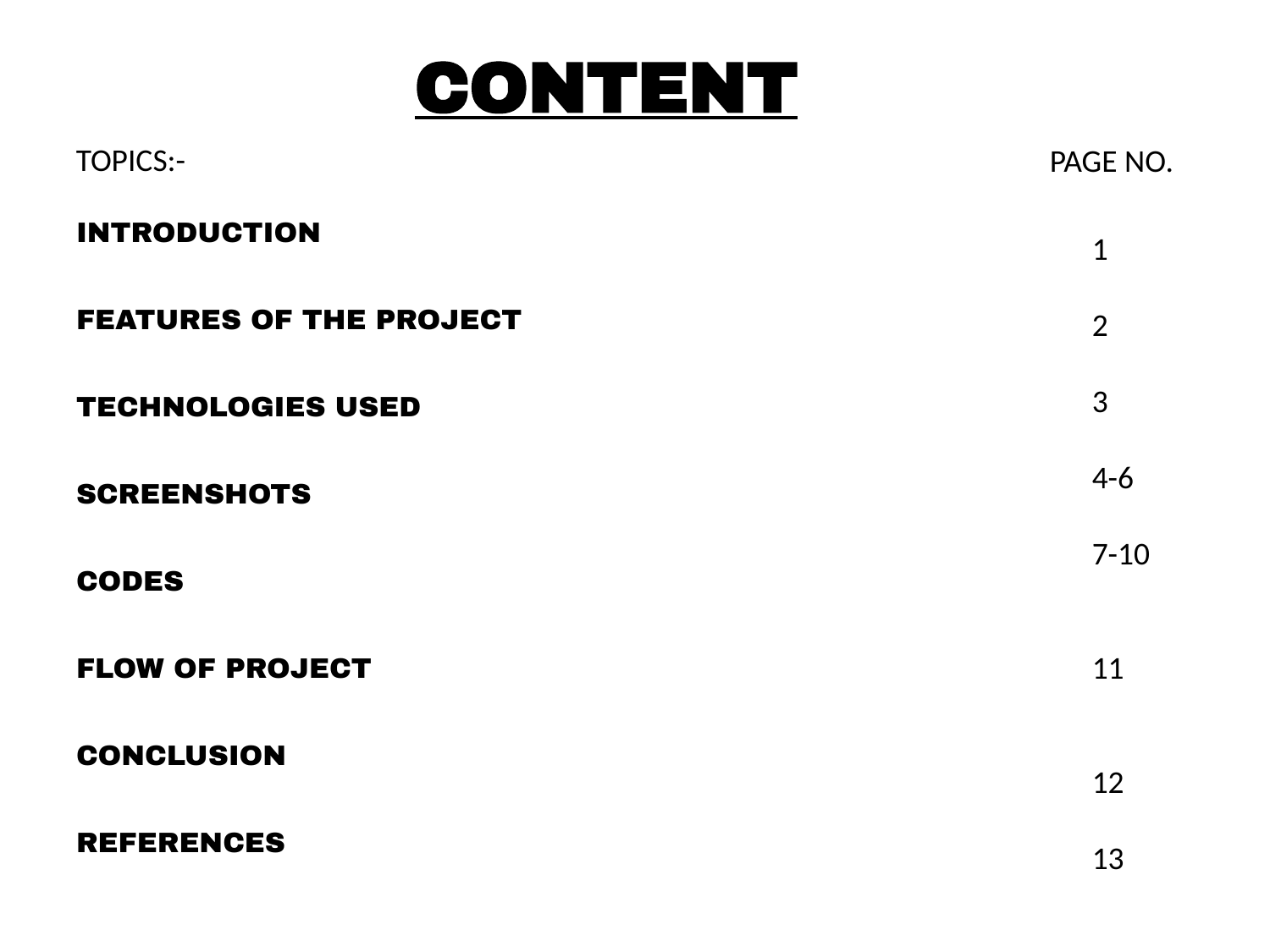

# CONTENT
TOPICS:-
PAGE NO.

INTRODUCTION

FEATURES OF THE PROJECT

TECHNOLOGIES USED

SCREENSHOTS

CODES

FLOW OF PROJECT

CONCLUSION

REFERENCES

1

2

3

4-6

7-10

11

12

13